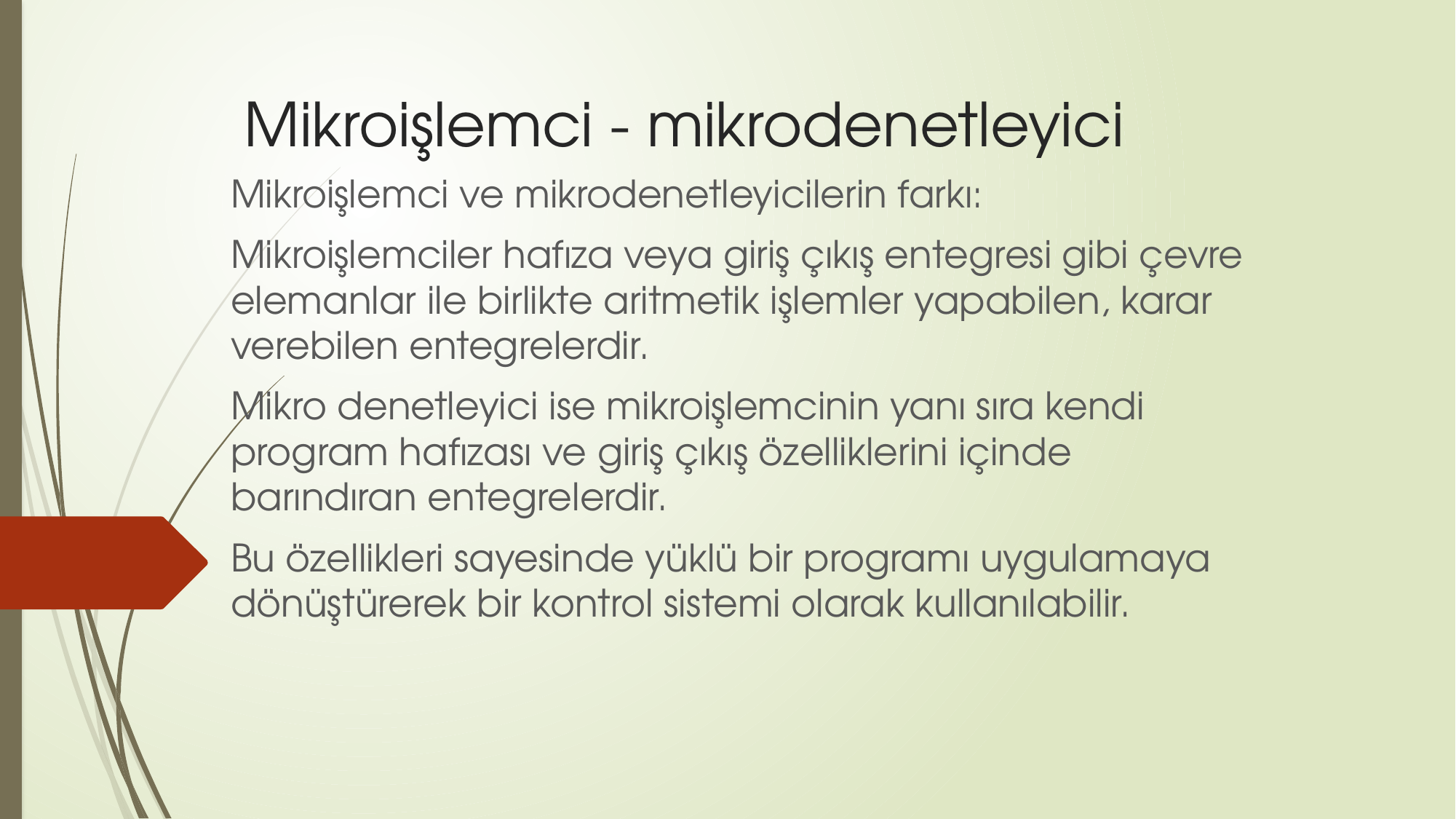

# Mikroişlemci - mikrodenetleyici
Mikroişlemci ve mikrodenetleyicilerin farkı:
Mikroişlemciler hafıza veya giriş çıkış entegresi gibi çevre elemanlar ile birlikte aritmetik işlemler yapabilen, karar verebilen entegrelerdir.
Mikro denetleyici ise mikroişlemcinin yanı sıra kendi program hafızası ve giriş çıkış özelliklerini içinde barındıran entegrelerdir.
Bu özellikleri sayesinde yüklü bir programı uygulamaya dönüştürerek bir kontrol sistemi olarak kullanılabilir.